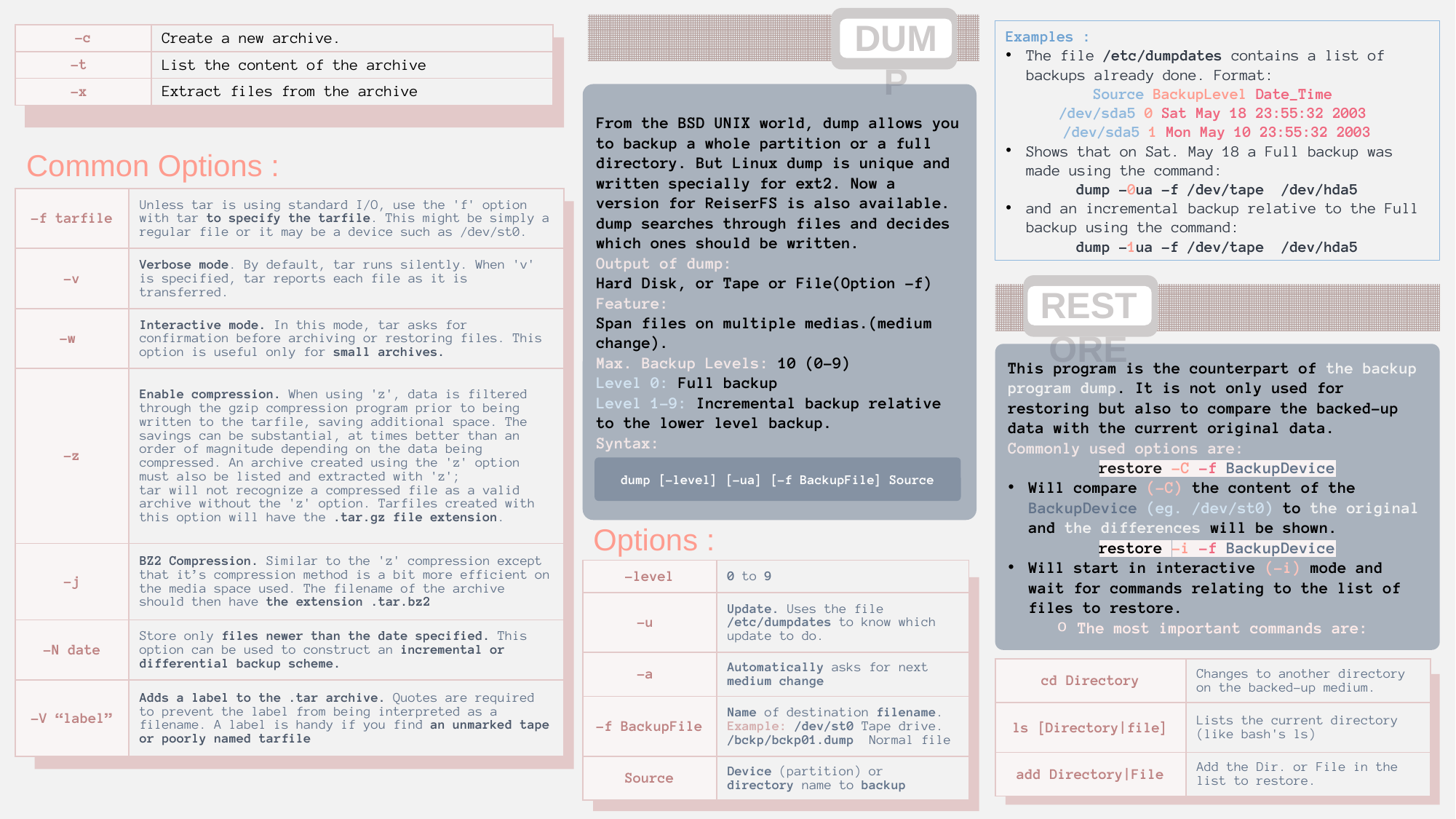

DUMP

Examples :
The file /etc/dumpdates contains a list of backups already done. Format:
Source BackupLevel Date_Time
/dev/sda5 0 Sat May 18 23:55:32 2003
/dev/sda5 1 Mon May 10 23:55:32 2003
Shows that on Sat. May 18 a Full backup was made using the command:
dump -0ua -f /dev/tape  /dev/hda5
and an incremental backup relative to the Full backup using the command:
dump -1ua -f /dev/tape  /dev/hda5
| -c | Create a new archive. |
| --- | --- |
| -t | List the content of the archive |
| -x | Extract files from the archive |

From the BSD UNIX world, dump allows you to backup a whole partition or a full directory. But Linux dump is unique and written specially for ext2. Now a version for ReiserFS is also available.
dump searches through files and decides which ones should be written.
Output of dump:
Hard Disk, or Tape or File(Option -f)
Feature:
Span files on multiple medias.(medium change).
Max. Backup Levels: 10 (0-9)
Level 0: Full backup
Level 1-9: Incremental backup relative to the lower level backup.
Syntax:

Common Options :
| -f tarfile | Unless tar is using standard I/O, use the 'f' option with tar to specify the tarfile. This might be simply a regular file or it may be a device such as /dev/st0. |
| --- | --- |
| -v | Verbose mode. By default, tar runs silently. When 'v' is specified, tar reports each file as it is transferred. |
| -w | Interactive mode. In this mode, tar asks for confirmation before archiving or restoring files. This option is useful only for small archives. |
| -z | Enable compression. When using 'z', data is filtered through the gzip compression program prior to being written to the tarfile, saving additional space. The savings can be substantial, at times better than an order of magnitude depending on the data being compressed. An archive created using the 'z' option must also be listed and extracted with 'z'; tar will not recognize a compressed file as a valid archive without the 'z' option. Tarfiles created with this option will have the .tar.gz file extension. |
| -j | BZ2 Compression. Similar to the 'z' compression except that it’s compression method is a bit more efficient on the media space used. The filename of the archive should then have the extension .tar.bz2 |
| -N date | Store only files newer than the date specified. This option can be used to construct an incremental or differential backup scheme. |
| -V “label” | Adds a label to the .tar archive. Quotes are required to prevent the label from being interpreted as a filename. A label is handy if you find an unmarked tape or poorly named tarfile |

RESTORE

This program is the counterpart of the backup program dump. It is not only used for restoring but also to compare the backed-up data with the current original data.
Commonly used options are:
restore -C -f BackupDevice
Will compare (-C) the content of the BackupDevice (eg. /dev/st0) to the original and the differences will be shown.
restore -i -f BackupDevice
Will start in interactive (-i) mode and wait for commands relating to the list of files to restore.
The most important commands are:
dump [-level] [-ua] [-f BackupFile] Source
Options :
| -level | 0 to 9 |
| --- | --- |
| -u | Update. Uses the file /etc/dumpdates to know which update to do. |
| -a | Automatically asks for next medium change |
| -f BackupFile | Name of destination filename. Example: /dev/st0 Tape drive. /bckp/bckp01.dump Normal file |
| Source | Device (partition) or directory name to backup |

| cd Directory | Changes to another directory on the backed-up medium. |
| --- | --- |
| ls [Directory|file] | Lists the current directory (like bash's ls) |
| add Directory|File | Add the Dir. or File in the list to restore. |